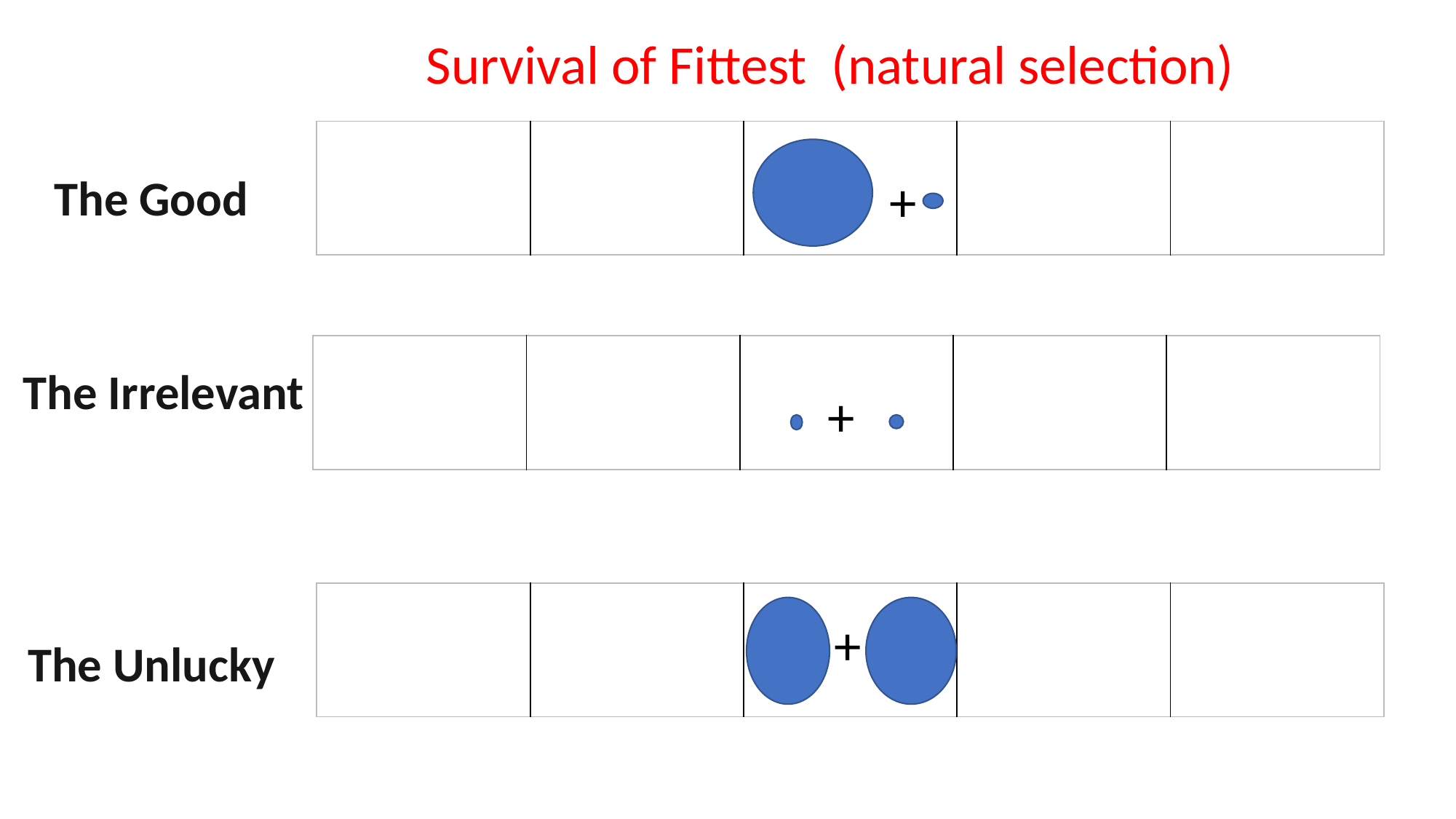

Survival of Fittest  (natural selection)
|  |  |  |  |  |
| --- | --- | --- | --- | --- |

The Good
+

|  |  |  |  |  |
| --- | --- | --- | --- | --- |
The Irrelevant
+

|  |  |  |  |  |
| --- | --- | --- | --- | --- |

+
The Unlucky